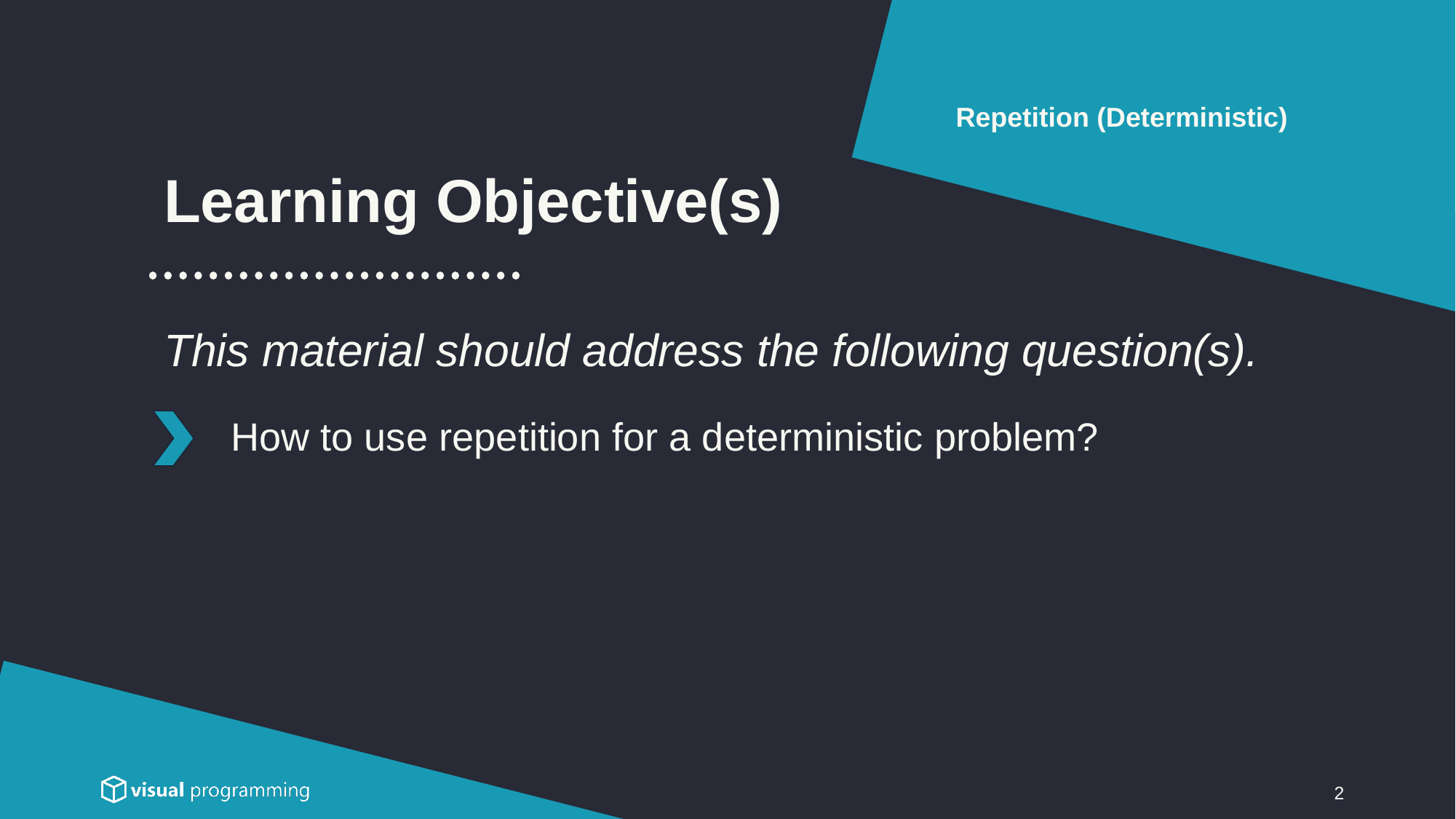

Repetition (Deterministic)
Learning Objective(s)
This material should address the following question(s).
# How to use repetition for a deterministic problem?
2